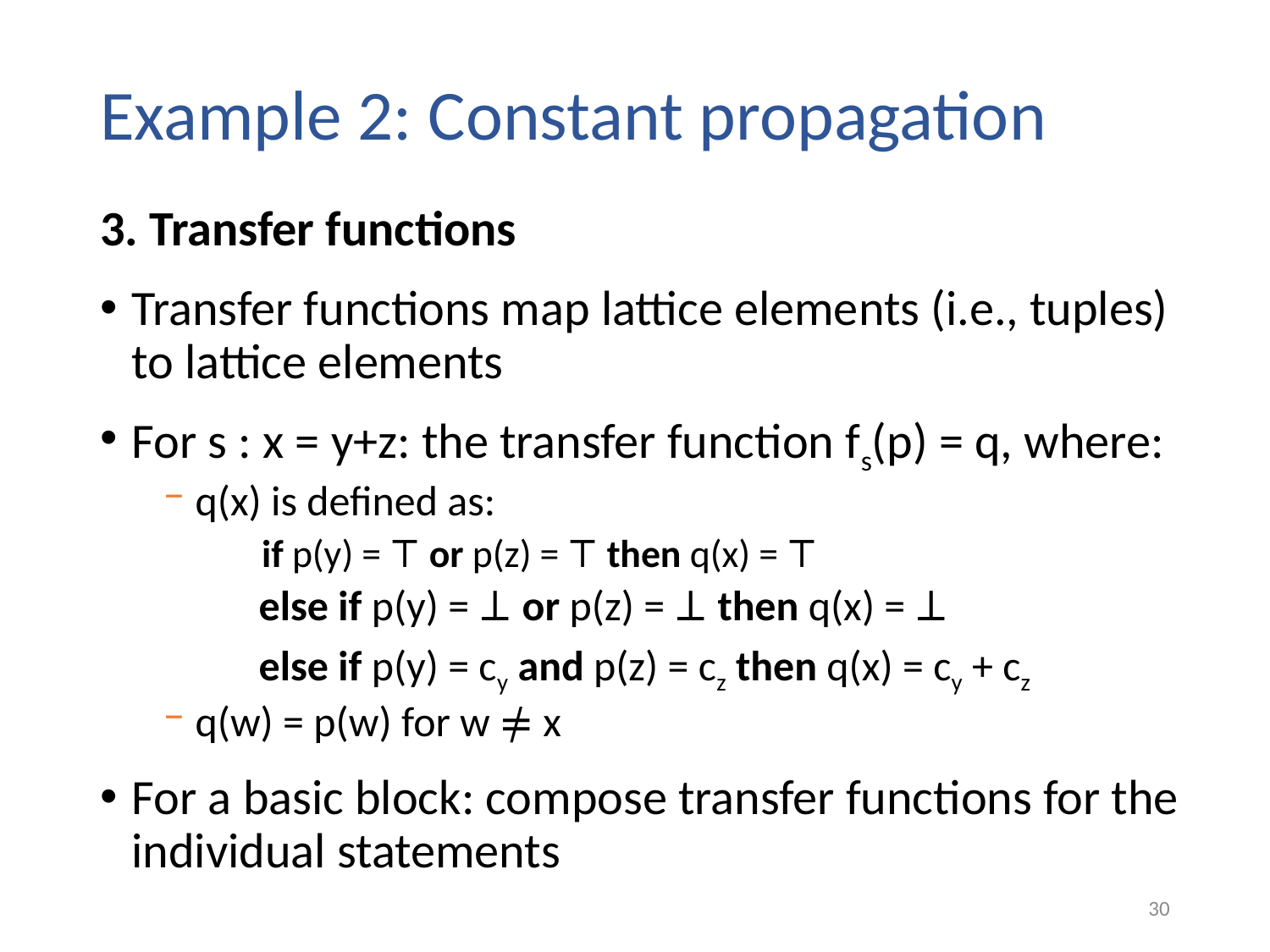

# Example 2: Constant propagation
3. Transfer functions
Transfer functions map lattice elements (i.e., tuples) to lattice elements
For s : x = y+z: the transfer function fs(p) = q, where:
q(x) is defined as:
    if p(y) = ⊤ or p(z) = ⊤ then q(x) = ⊤
          else if p(y) = ⊥ or p(z) = ⊥ then q(x) = ⊥
          else if p(y) = cy and p(z) = cz then q(x) = cy + cz
q(w) = p(w) for w ≠ x
For a basic block: compose transfer functions for the individual statements
30